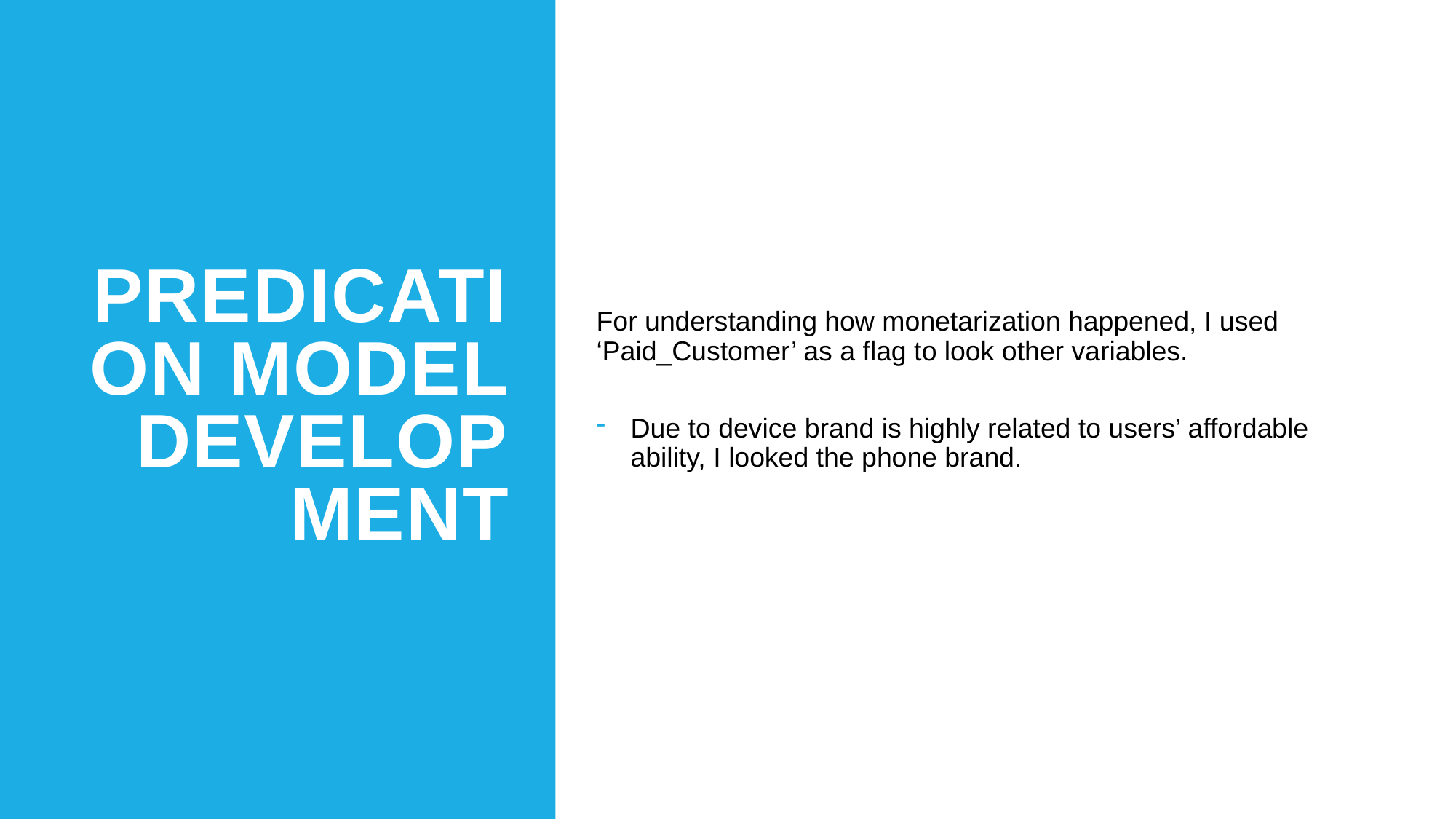

# Predication Model development
For understanding how monetarization happened, I used ‘Paid_Customer’ as a flag to look other variables.

Due to device brand is highly related to users’ affordable ability, I looked the phone brand.